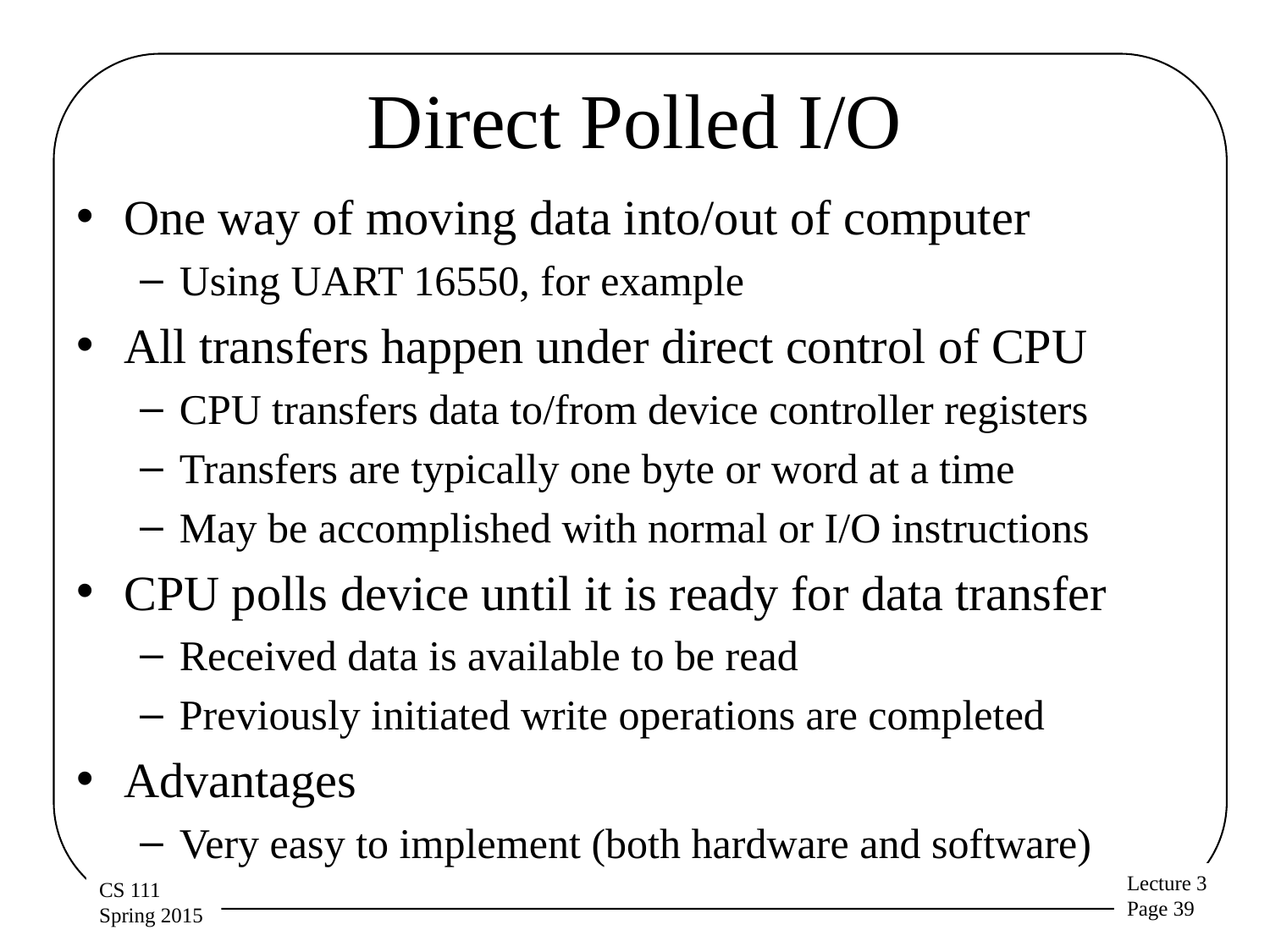

# Direct Polled I/O
One way of moving data into/out of computer
Using UART 16550, for example
All transfers happen under direct control of CPU
CPU transfers data to/from device controller registers
Transfers are typically one byte or word at a time
May be accomplished with normal or I/O instructions
CPU polls device until it is ready for data transfer
Received data is available to be read
Previously initiated write operations are completed
Advantages
Very easy to implement (both hardware and software)